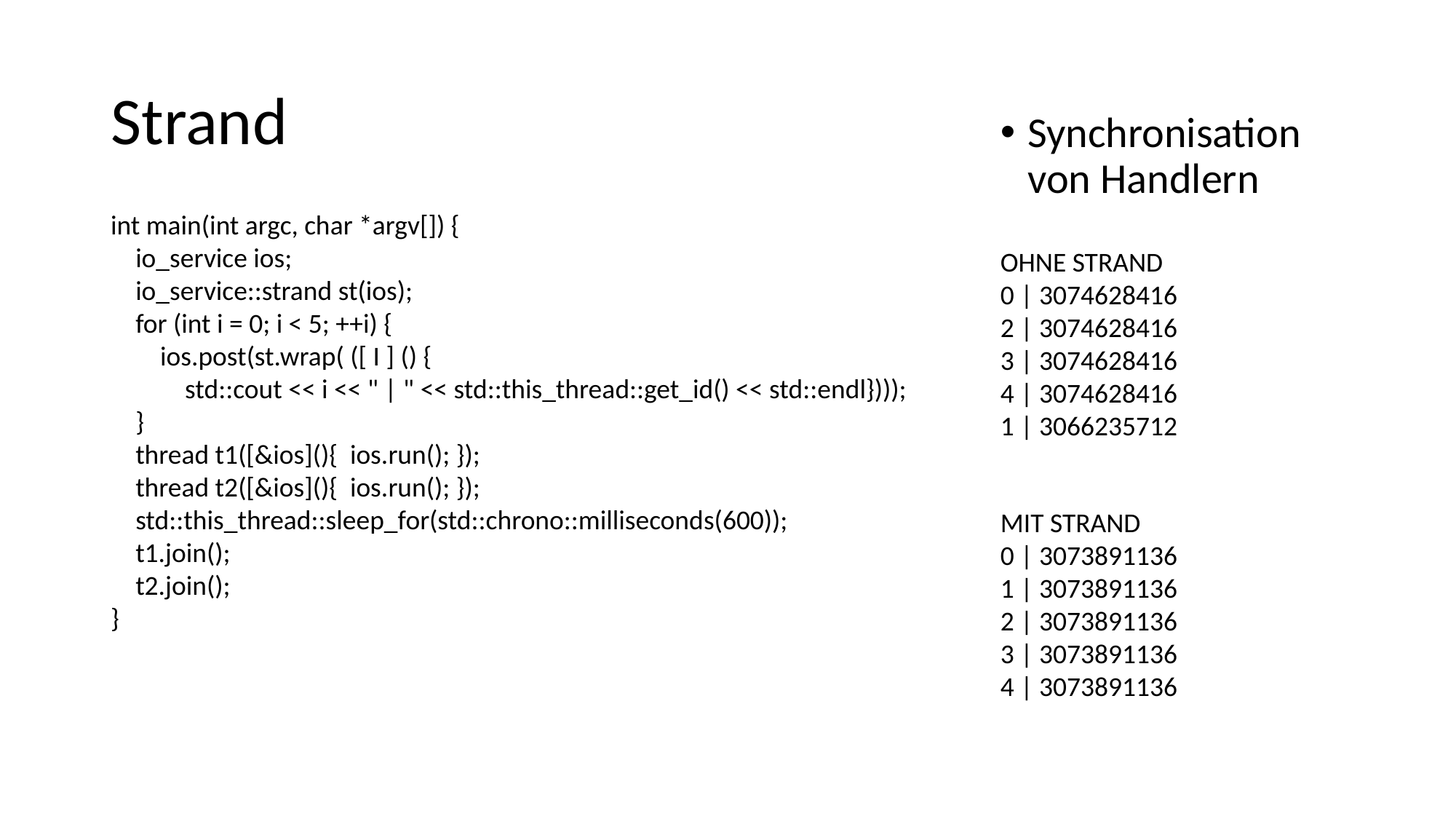

Strand
Synchronisation von Handlern
int main(int argc, char *argv[]) {
    io_service ios;
    io_service::strand st(ios);
    for (int i = 0; i < 5; ++i) {
        ios.post(st.wrap( ([ I ] () {
            std::cout << i << " | " << std::this_thread::get_id() << std::endl})));
    }
    thread t1([&ios](){  ios.run(); });
    thread t2([&ios](){  ios.run(); });
    std::this_thread::sleep_for(std::chrono::milliseconds(600));
    t1.join();
    t2.join();
}
OHNE STRAND
0 | 3074628416
2 | 3074628416
3 | 3074628416
4 | 3074628416
1 | 3066235712
MIT STRAND
0 | 3073891136
1 | 3073891136
2 | 3073891136
3 | 3073891136
4 | 3073891136